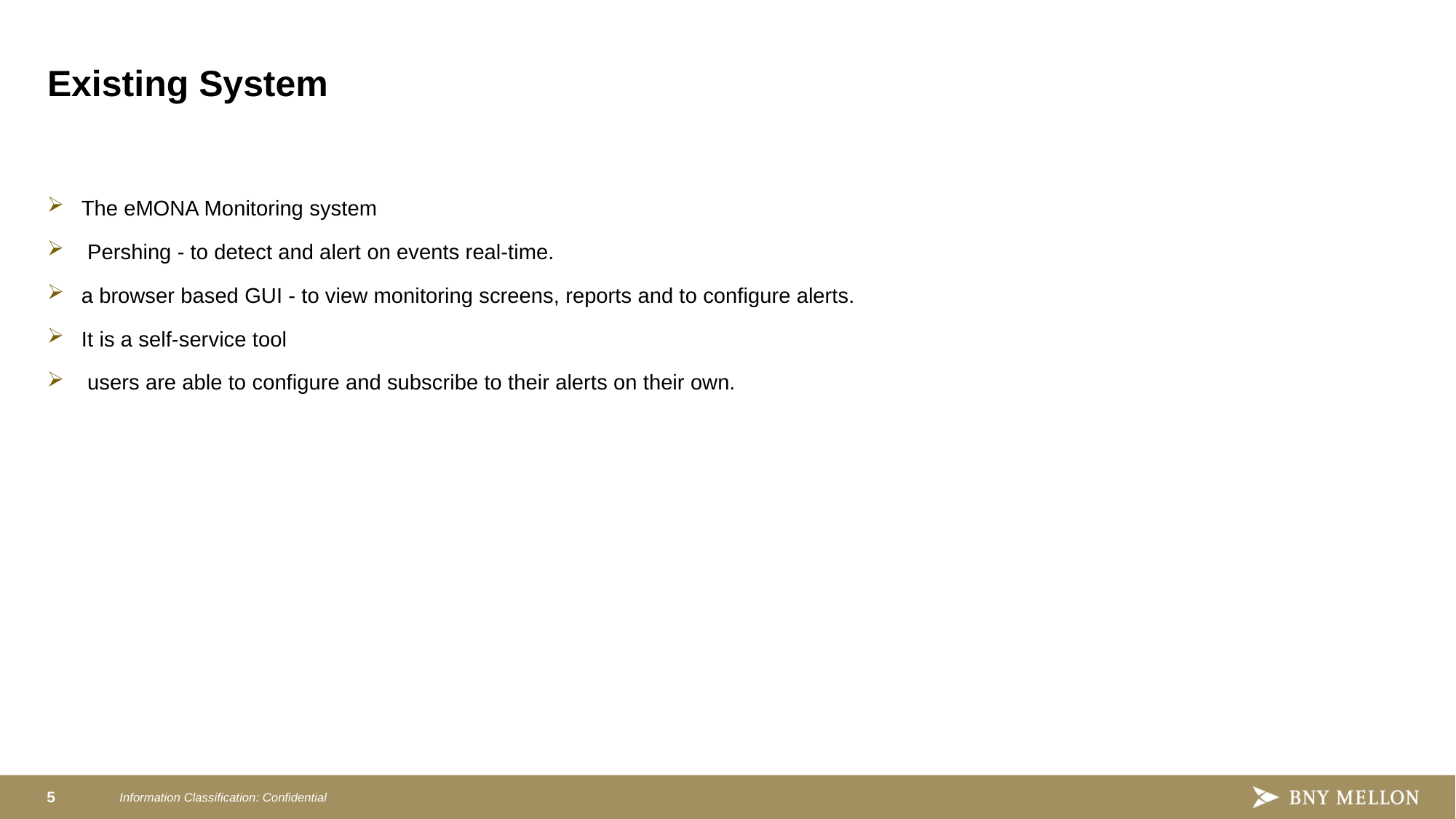

# Existing System
The eMONA Monitoring system
 Pershing - to detect and alert on events real-time.
a browser based GUI - to view monitoring screens, reports and to configure alerts.
It is a self-service tool
 users are able to configure and subscribe to their alerts on their own.